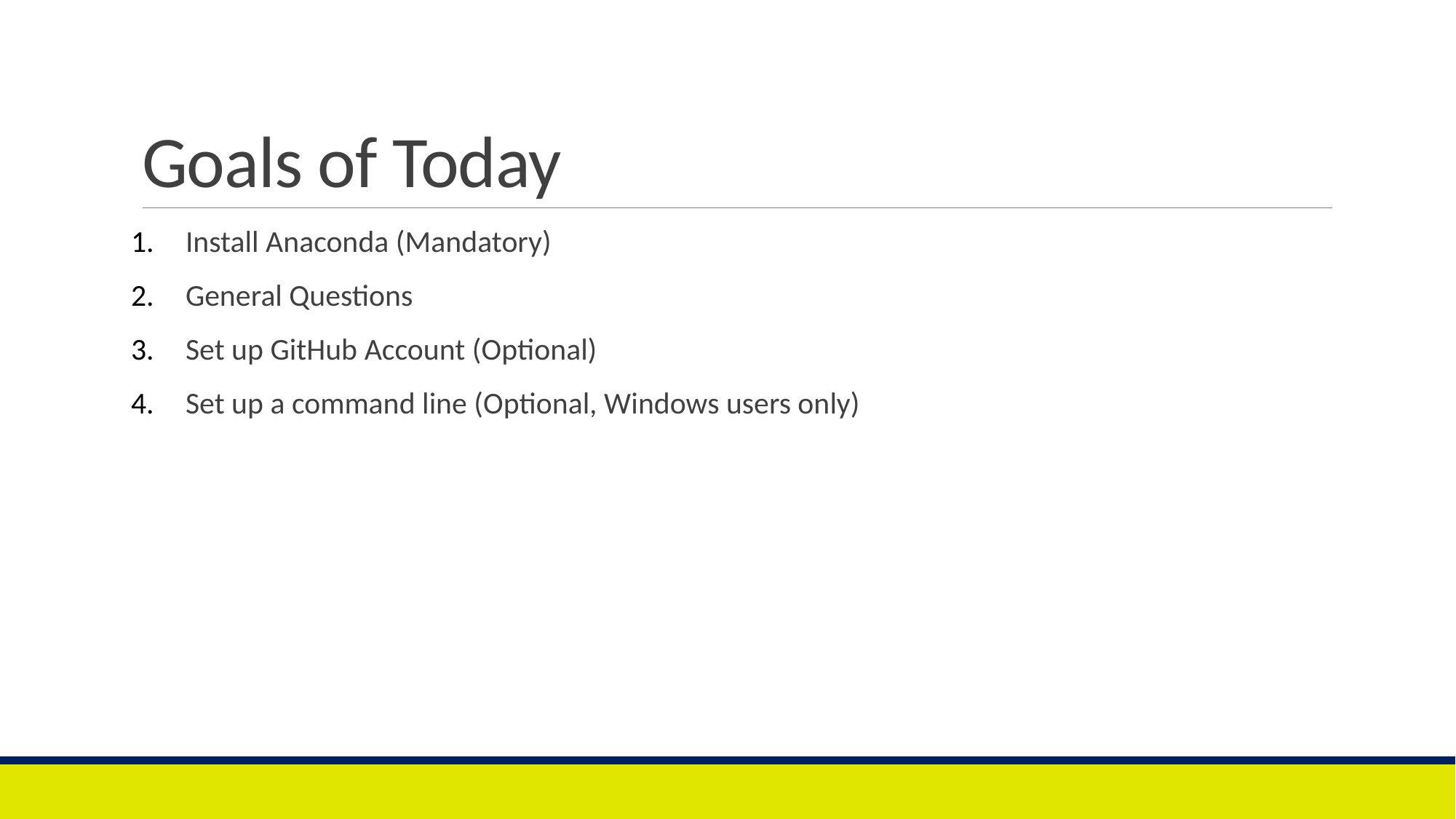

# Goals of Today
Install Anaconda (Mandatory)
General Questions
Set up GitHub Account (Optional)
Set up a command line (Optional, Windows users only)